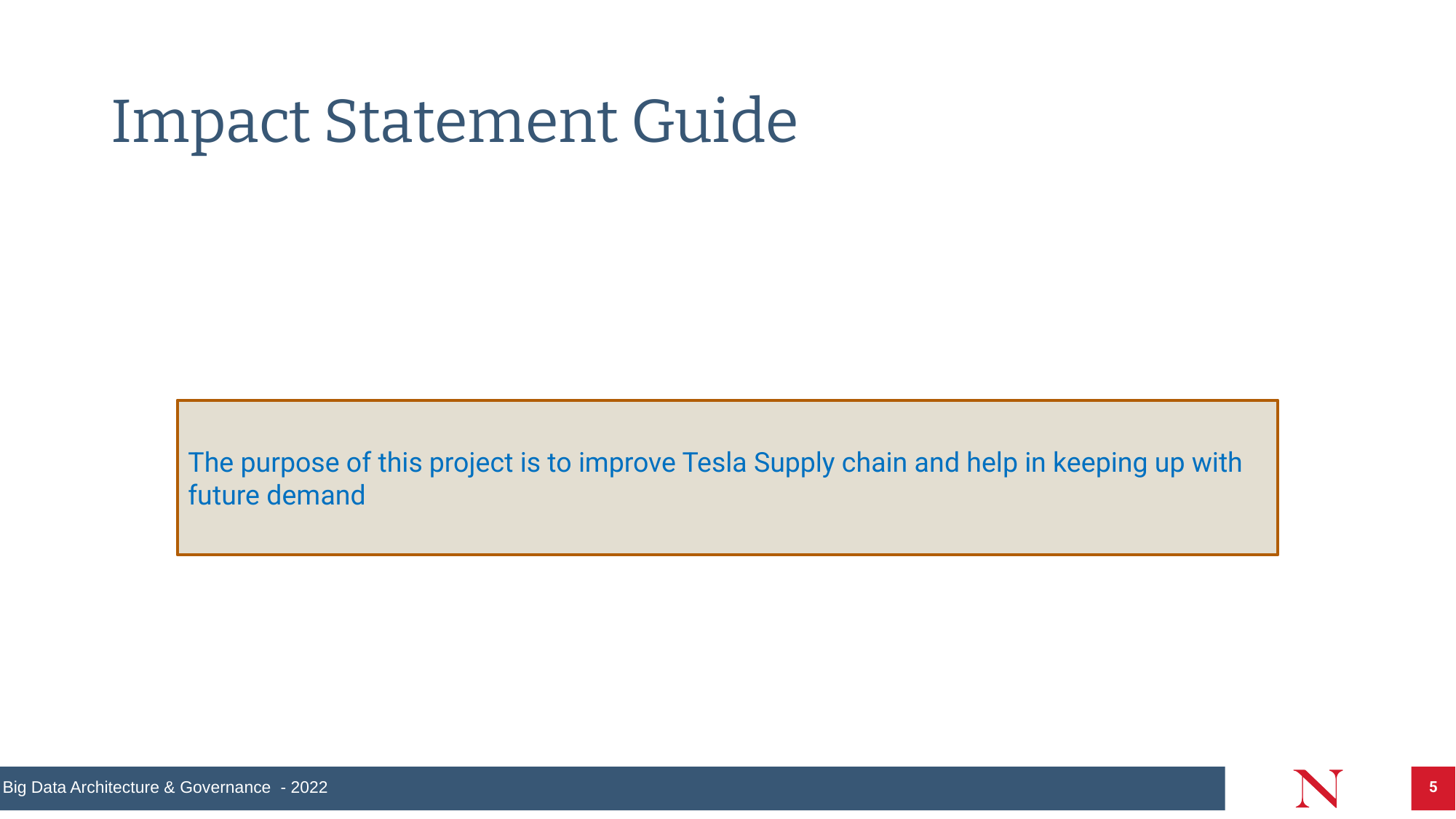

# Impact Statement Guide

The purpose of this project is to improve Tesla Supply chain and help in keeping up with future demand